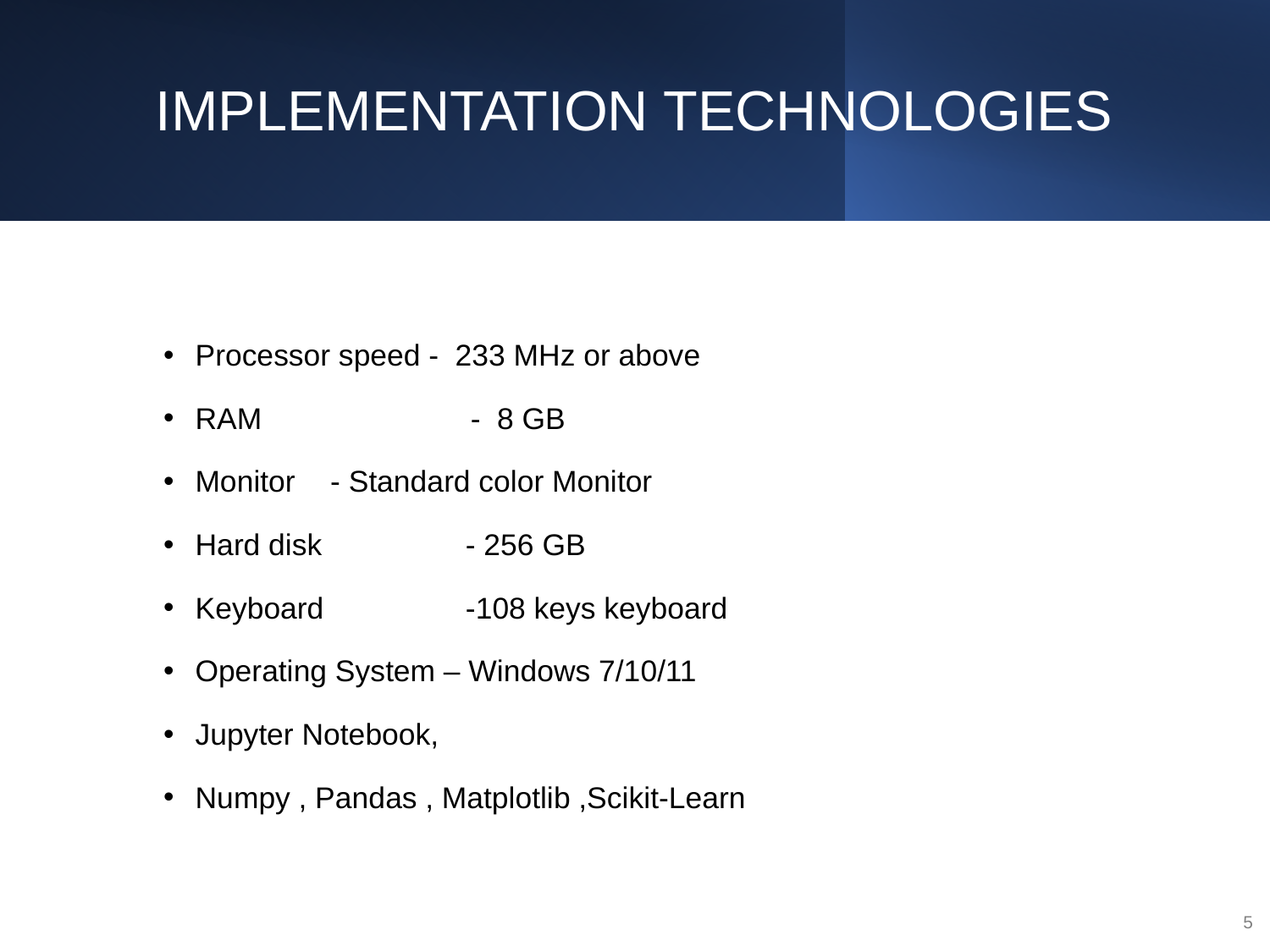

# IMPLEMENTATION TECHNOLOGIES
Processor speed -  233 MHz or above
RAM	                  -  8 GB
Monitor	 - Standard color Monitor
Hard disk	  - 256 GB
Keyboard	  -108 keys keyboard
Operating System – Windows 7/10/11
Jupyter Notebook,
Numpy , Pandas , Matplotlib ,Scikit-Learn
5